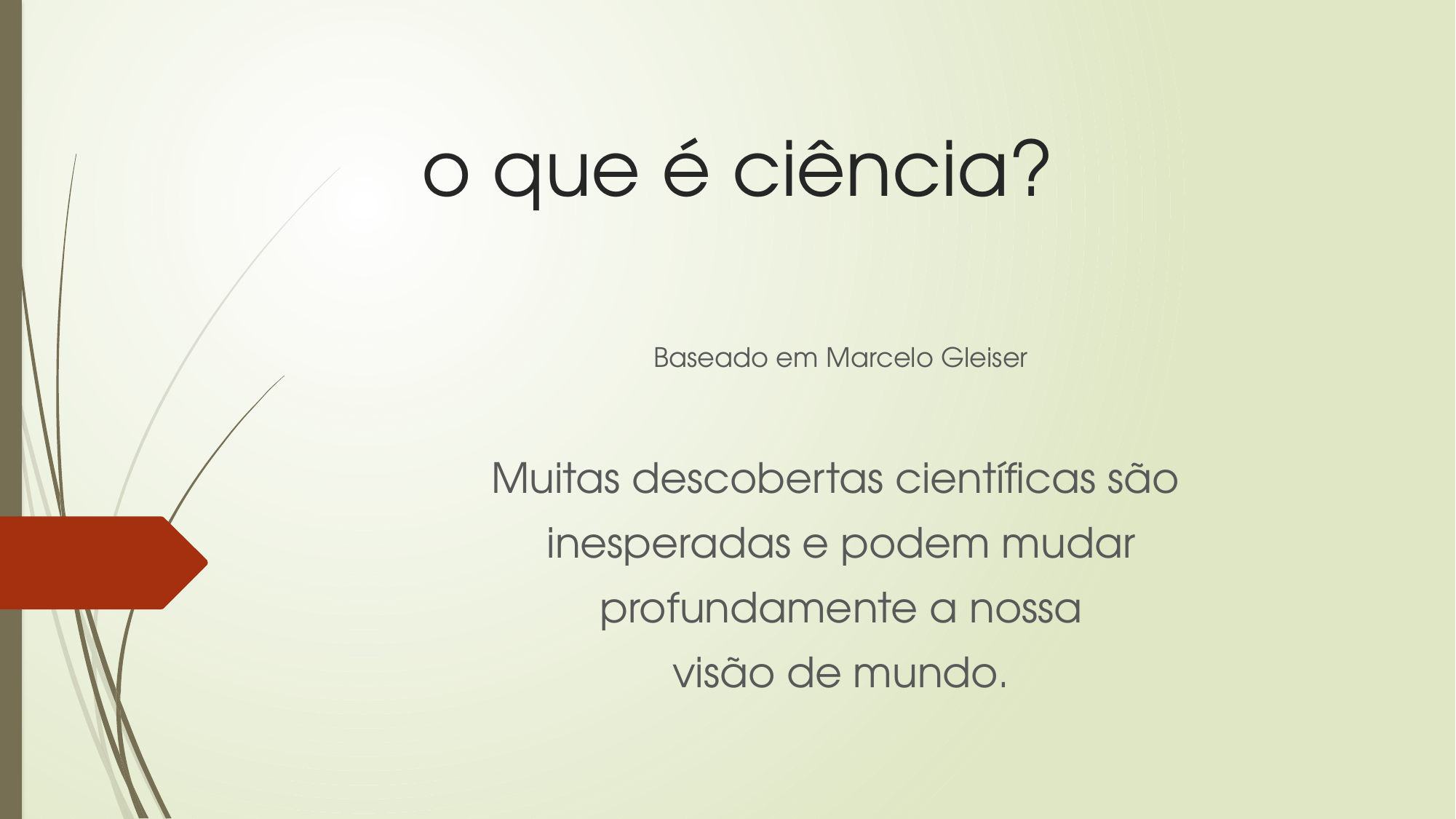

# o que é ciência?

Baseado em Marcelo Gleiser

Muitas descobertas científicas são
inesperadas e podem mudar
profundamente a nossa
visão de mundo.